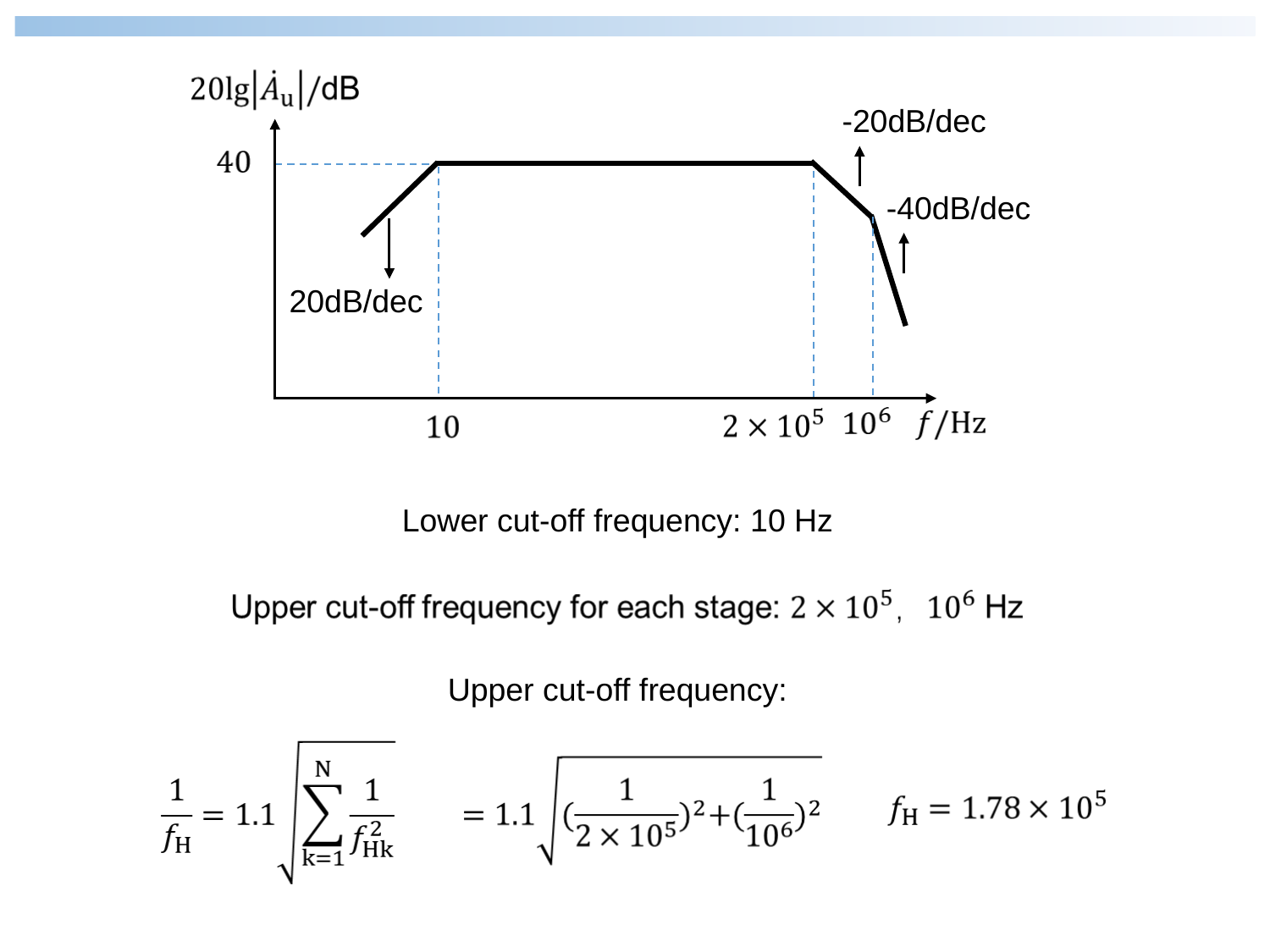

-20dB/dec
20dB/dec
-40dB/dec

Lower cut-off frequency: 10 Hz

Upper cut-off frequency: